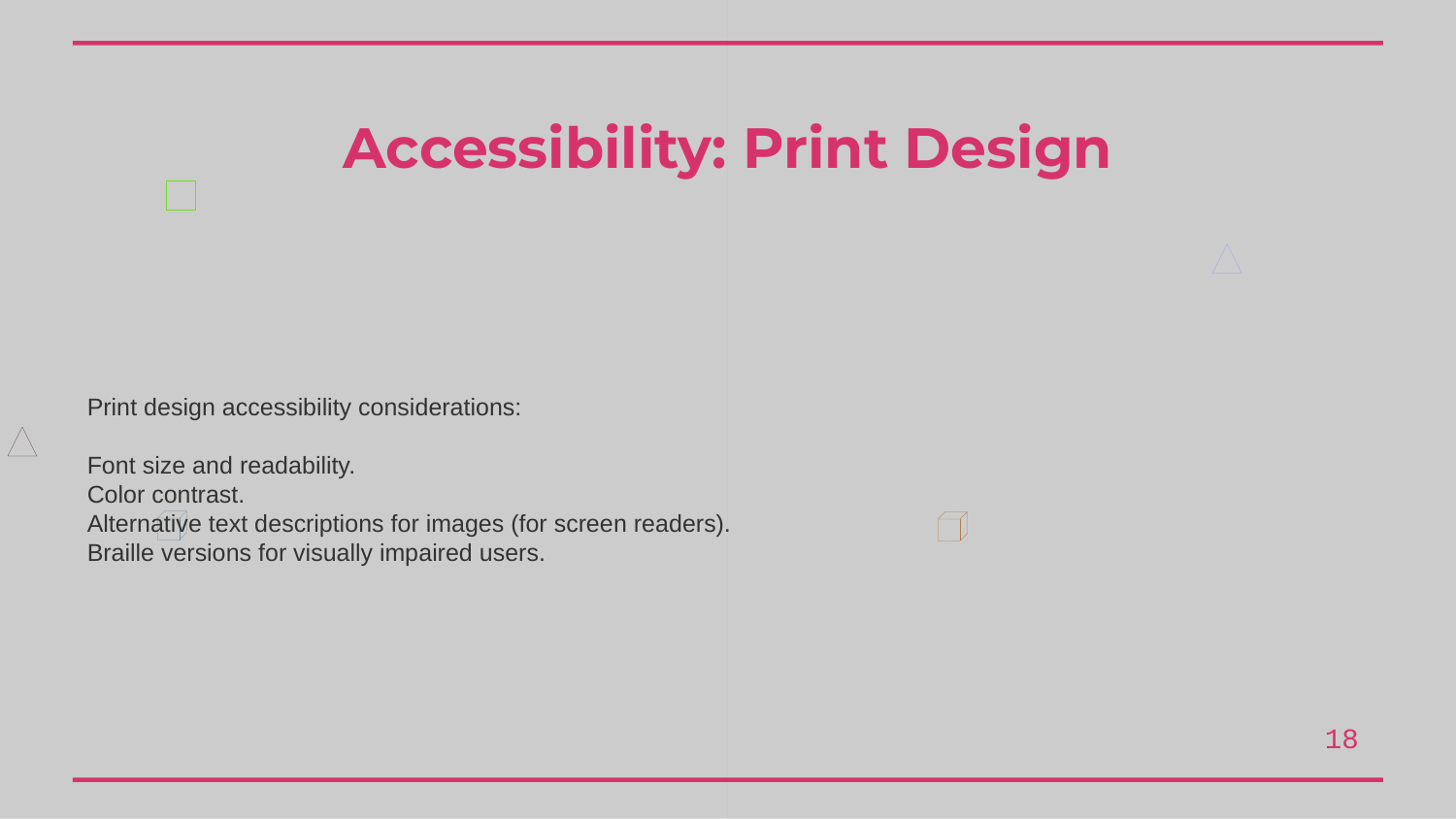

Accessibility: Print Design

Print design accessibility considerations:

Font size and readability.
Color contrast.
Alternative text descriptions for images (for screen readers).
Braille versions for visually impaired users.

18